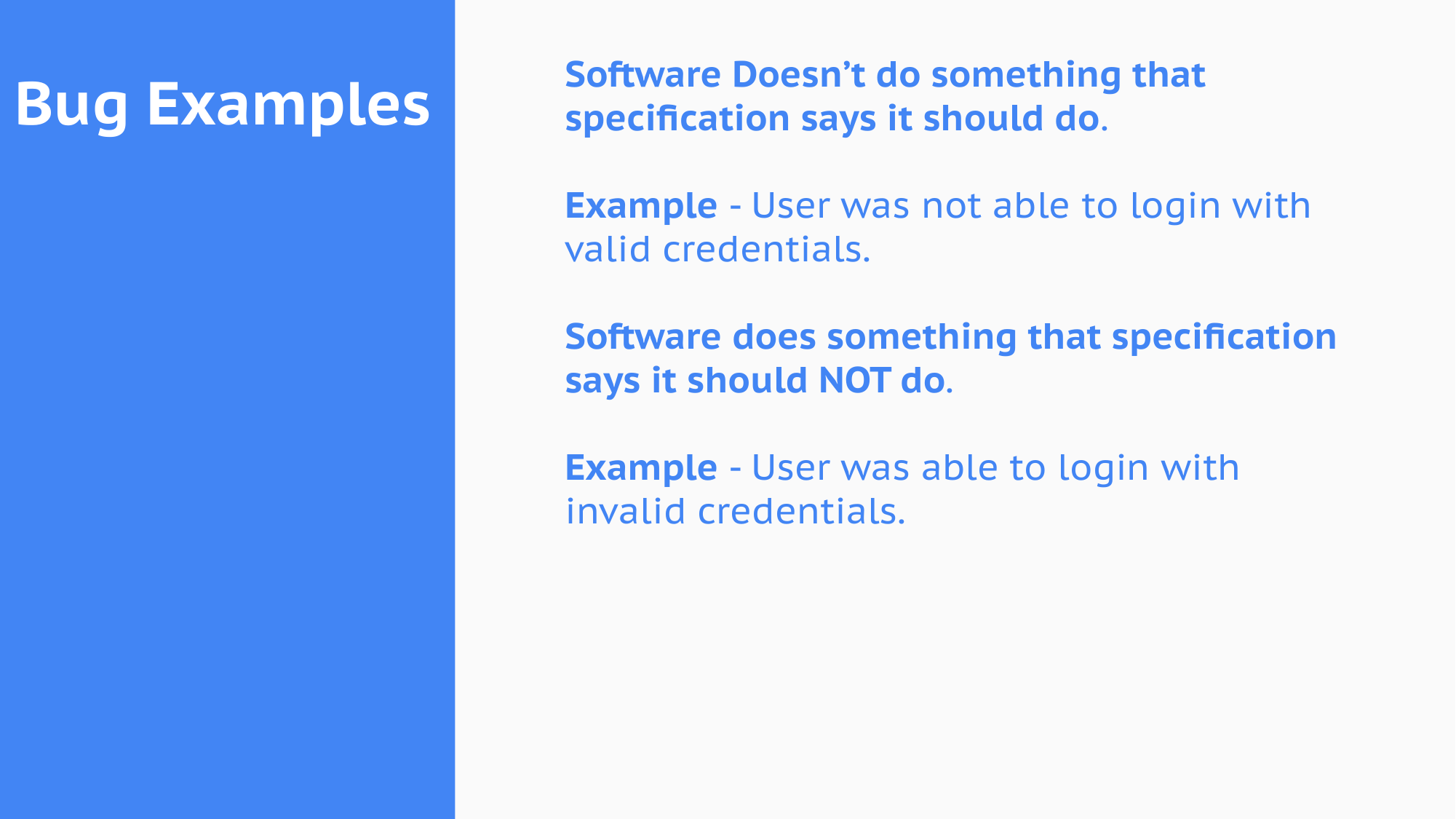

# Bug Examples
Software Doesn’t do something that specification says it should do.

Example - User was not able to login with valid credentials.

Software does something that specification says it should NOT do.

Example - User was able to login with invalid credentials.